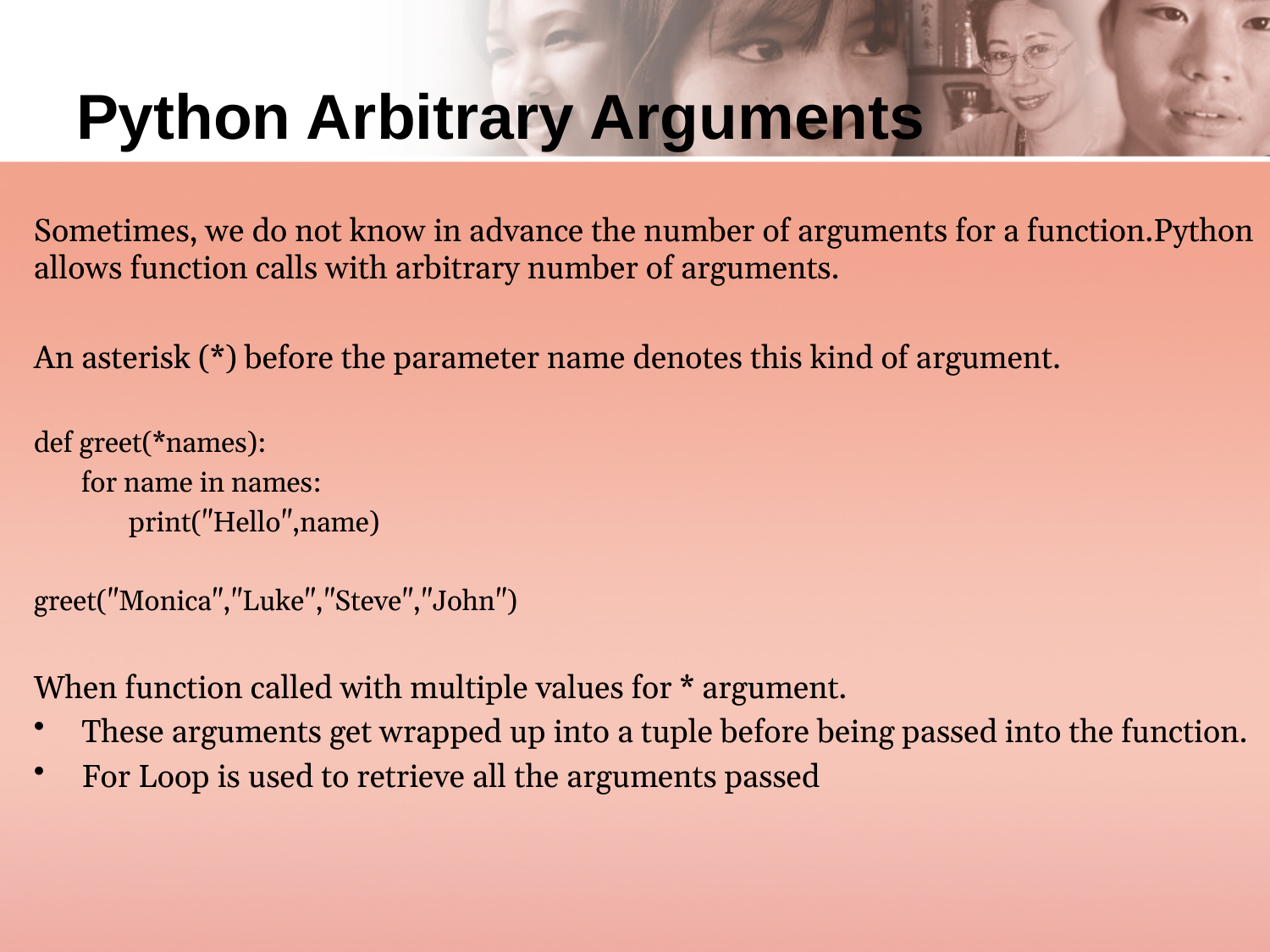

# Python Arbitrary Arguments

Sometimes, we do not know in advance the number of arguments for a function.Python allows function calls with arbitrary number of arguments.

An asterisk (*) before the parameter name denotes this kind of argument.

def greet(*names):
       for name in names:
              print("Hello",name)

greet("Monica","Luke","Steve","John")

When function called with multiple values for * argument.
These arguments get wrapped up into a tuple before being passed into the function.
For Loop is used to retrieve all the arguments passed